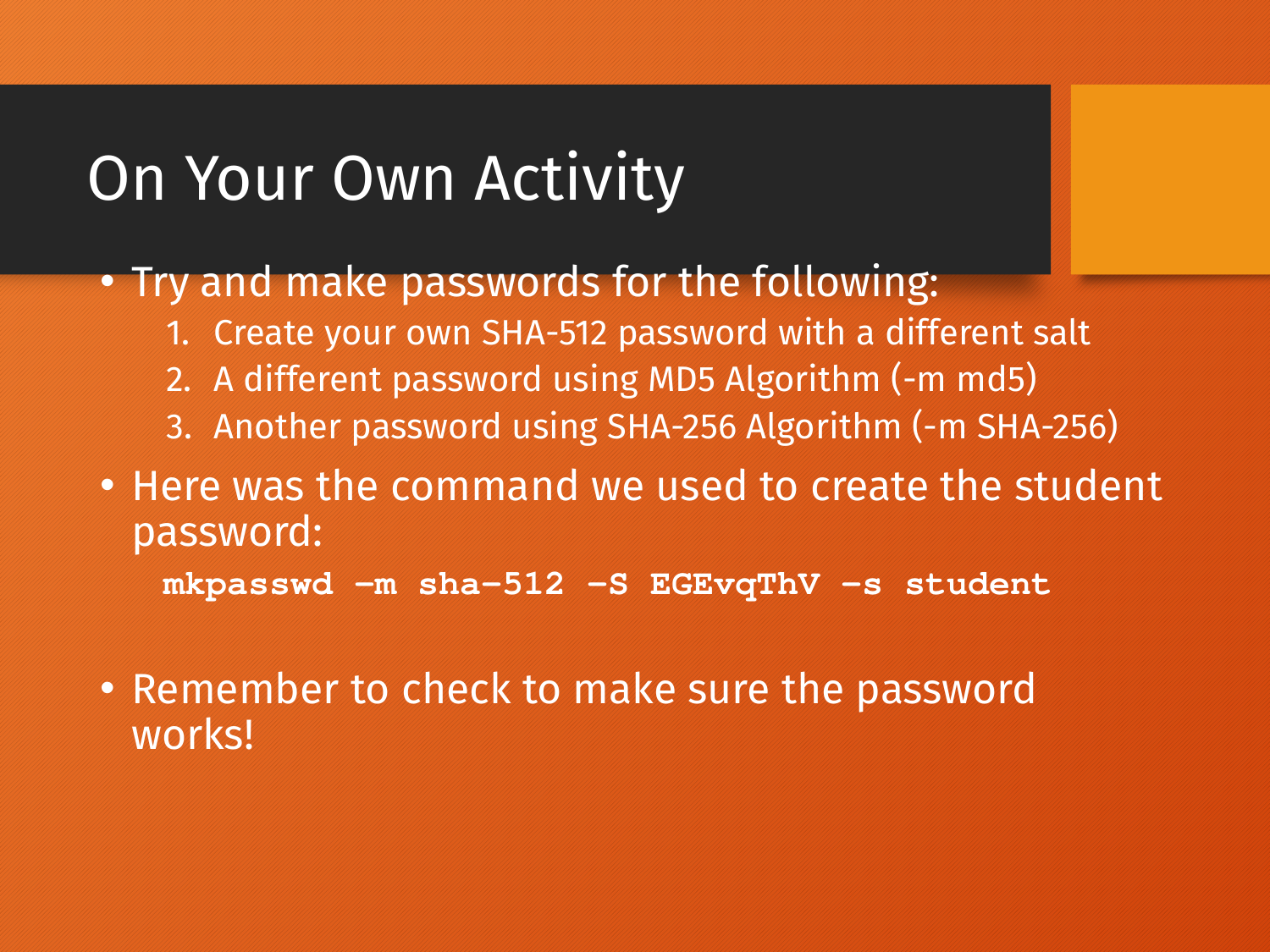

# On Your Own Activity
Try and make passwords for the following:
Create your own SHA-512 password with a different salt
A different password using MD5 Algorithm (-m md5)
Another password using SHA-256 Algorithm (-m SHA-256)
Here was the command we used to create the student password:
mkpasswd -m sha-512 -S EGEvqThV -s student

Remember to check to make sure the password works!